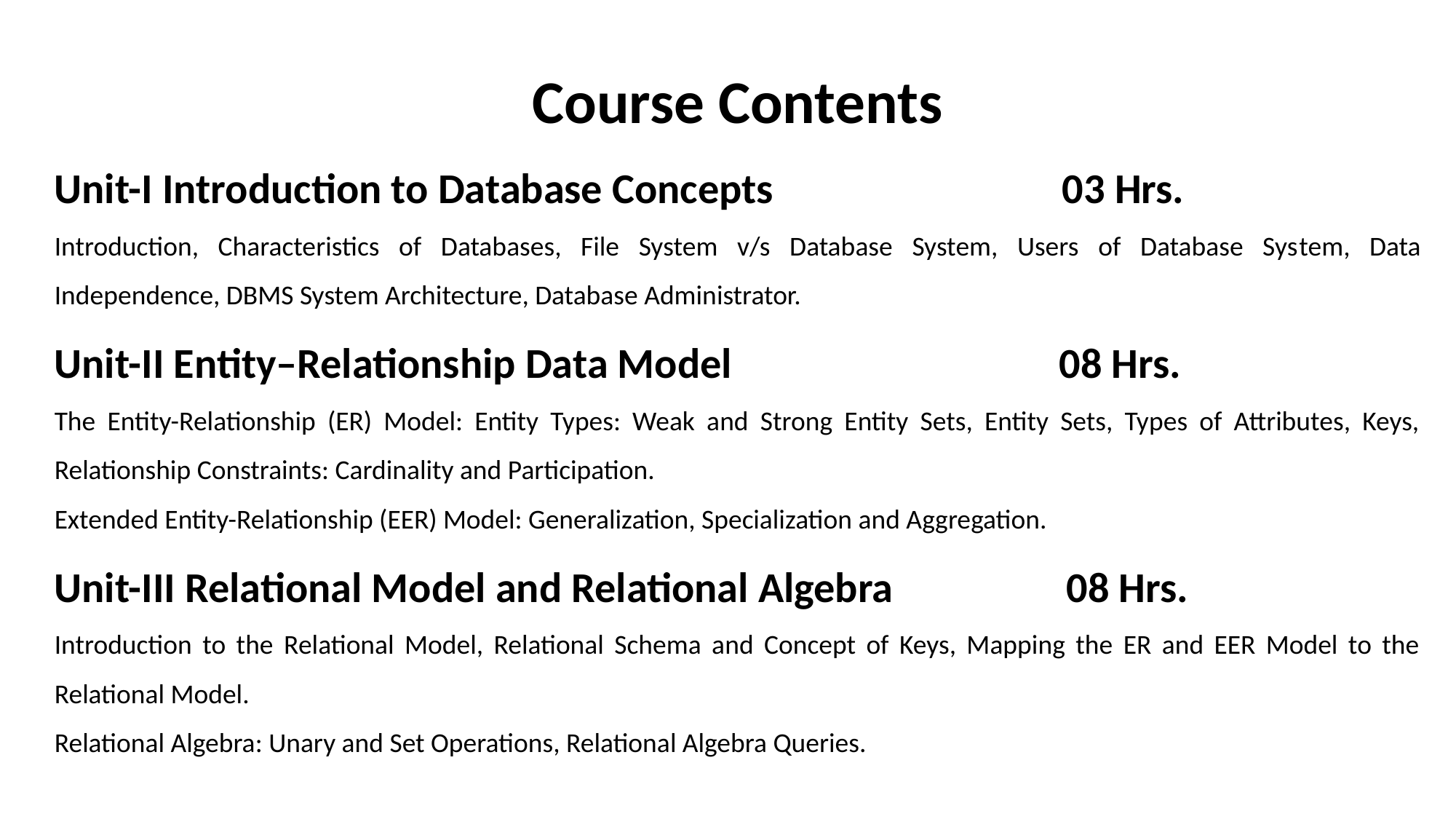

Course Contents
Unit-I Introduction to Database Concepts                              03 Hrs.
Introduction, Characteristics of Databases, File System v/s Database System, Users of Database System, Data Independence, DBMS System Architecture, Database Administrator.
Unit-II Entity–Relationship Data Model                                  08 Hrs.
The Entity-Relationship (ER) Model: Entity Types: Weak and Strong Entity Sets, Entity Sets, Types of Attributes, Keys, Relationship Constraints: Cardinality and Participation.
Extended Entity-Relationship (EER) Model: Generalization, Specialization and Aggregation.
Unit-III Relational Model and Relational Algebra                  08 Hrs.
Introduction to the Relational Model, Relational Schema and Concept of Keys, Mapping the ER and EER Model to the Relational Model.
Relational Algebra: Unary and Set Operations, Relational Algebra Queries.